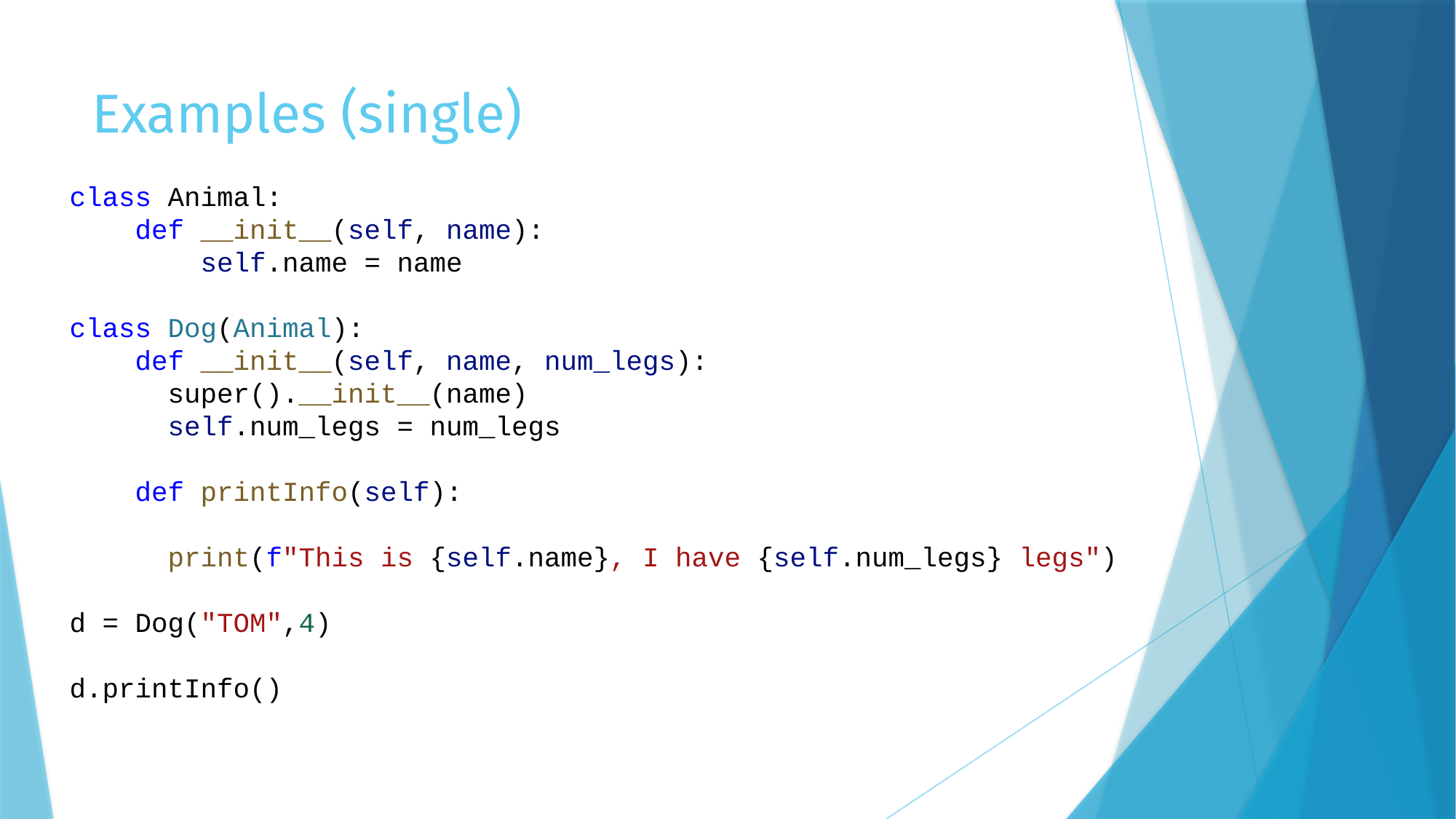

# Examples (single)
class Animal:
    def __init__(self, name):
        self.name = name
class Dog(Animal):
    def __init__(self, name, num_legs):
      super().__init__(name)
      self.num_legs = num_legs
    def printInfo(self):
      print(f"This is {self.name}, I have {self.num_legs} legs")
d = Dog("TOM",4)
d.printInfo()